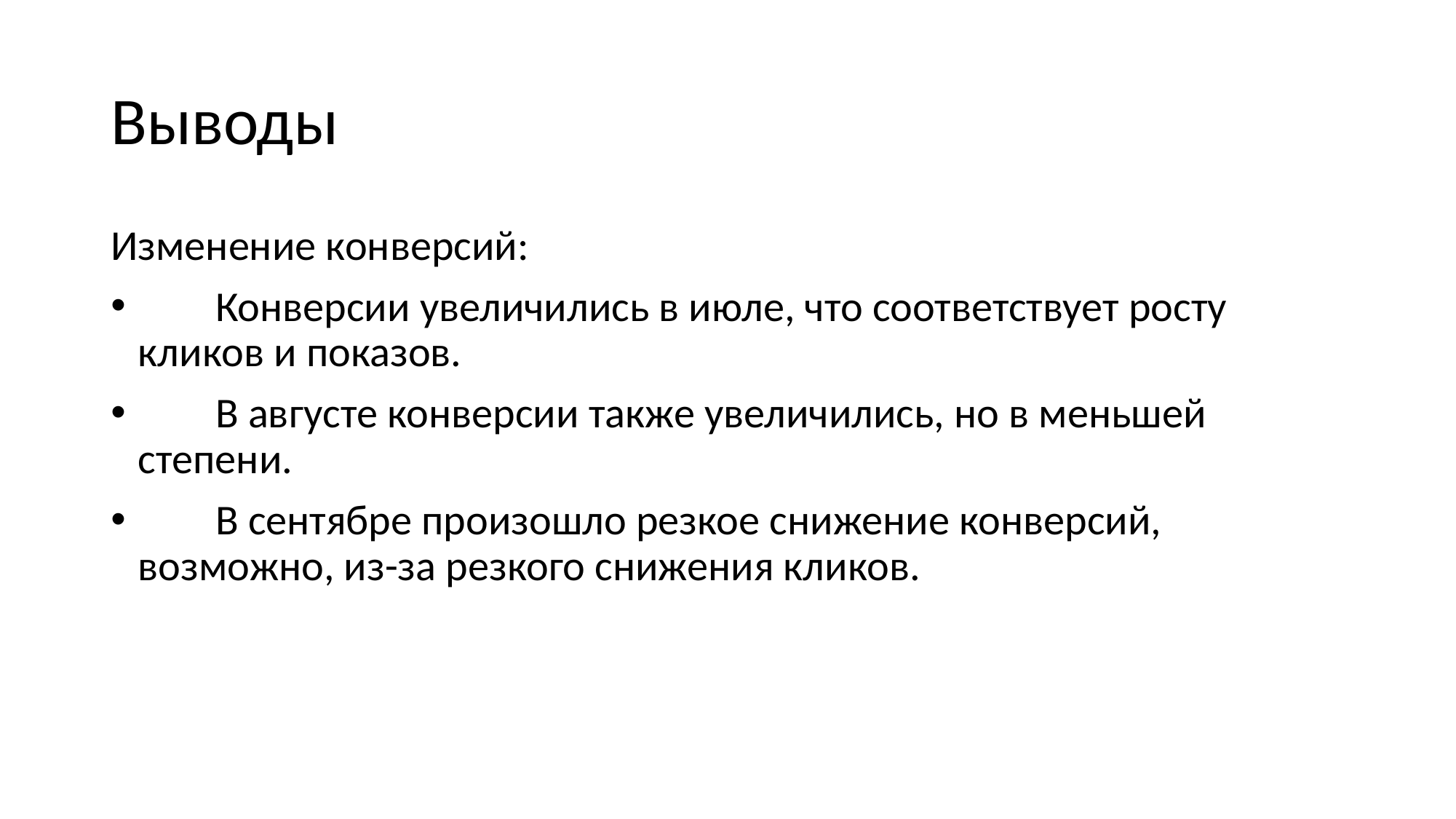

# Выводы
Изменение конверсий:
        Конверсии увеличились в июле, что соответствует росту кликов и показов.
        В августе конверсии также увеличились, но в меньшей степени.
        В сентябре произошло резкое снижение конверсий, возможно, из-за резкого снижения кликов.